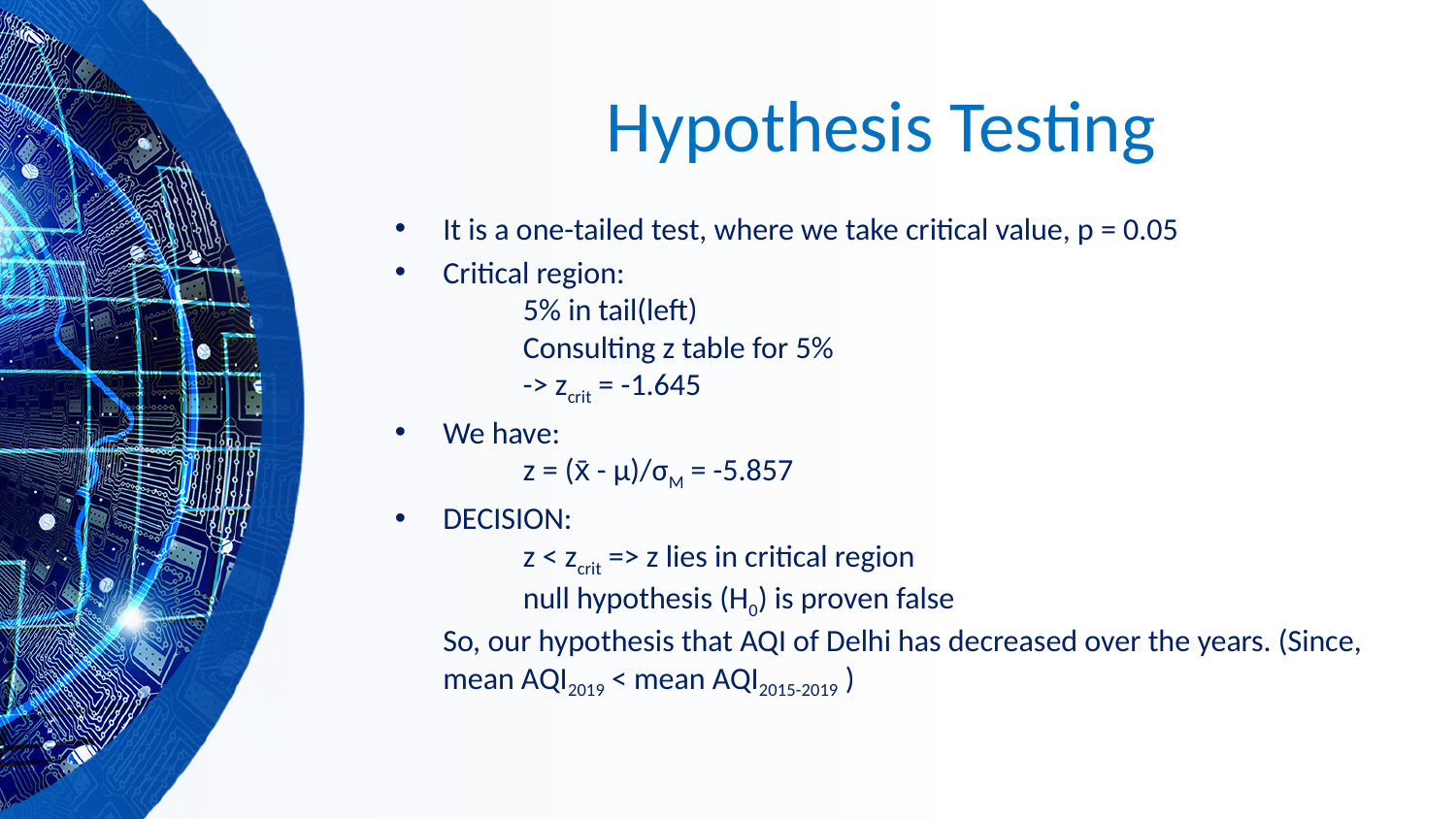

# Hypothesis Testing
It is a one-tailed test, where we take critical value, p = 0.05
Critical region:
	5% in tail(left)
	Consulting z table for 5%
	-> zcrit = -1.645
We have:
	z = (x̄ - µ)/σM = -5.857
DECISION:
	z < zcrit => z lies in critical region
	null hypothesis (H0) is proven false
So, our hypothesis that AQI of Delhi has decreased over the years. (Since, mean AQI2019 < mean AQI2015-2019 )